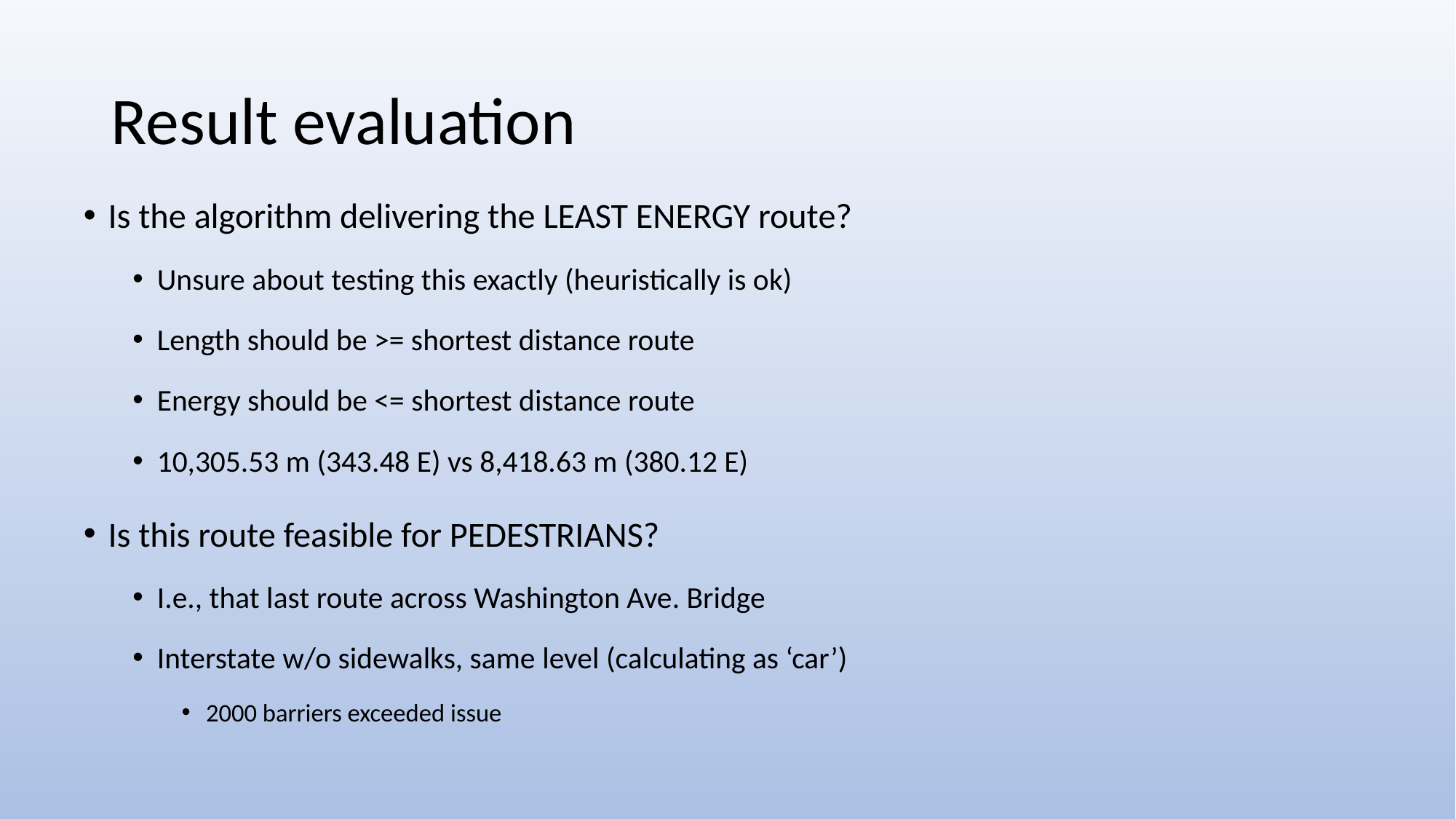

# Result evaluation
Is the algorithm delivering the LEAST ENERGY route?
Unsure about testing this exactly (heuristically is ok)
Length should be >= shortest distance route
Energy should be <= shortest distance route
10,305.53 m (343.48 E) vs 8,418.63 m (380.12 E)
Is this route feasible for PEDESTRIANS?
I.e., that last route across Washington Ave. Bridge
Interstate w/o sidewalks, same level (calculating as ‘car’)
2000 barriers exceeded issue